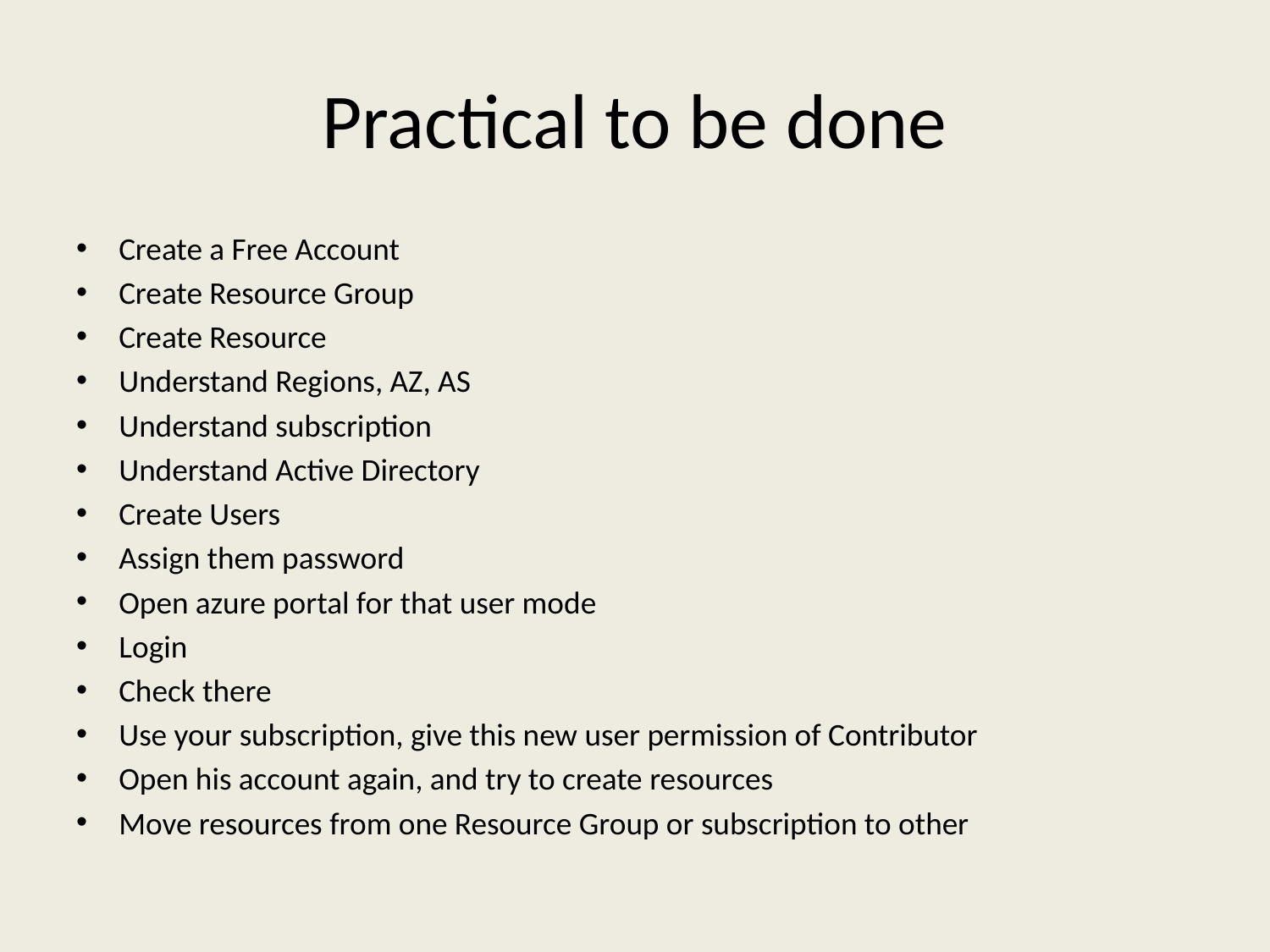

# Practical to be done
Create a Free Account
Create Resource Group
Create Resource
Understand Regions, AZ, AS
Understand subscription
Understand Active Directory
Create Users
Assign them password
Open azure portal for that user mode
Login
Check there
Use your subscription, give this new user permission of Contributor
Open his account again, and try to create resources
Move resources from one Resource Group or subscription to other